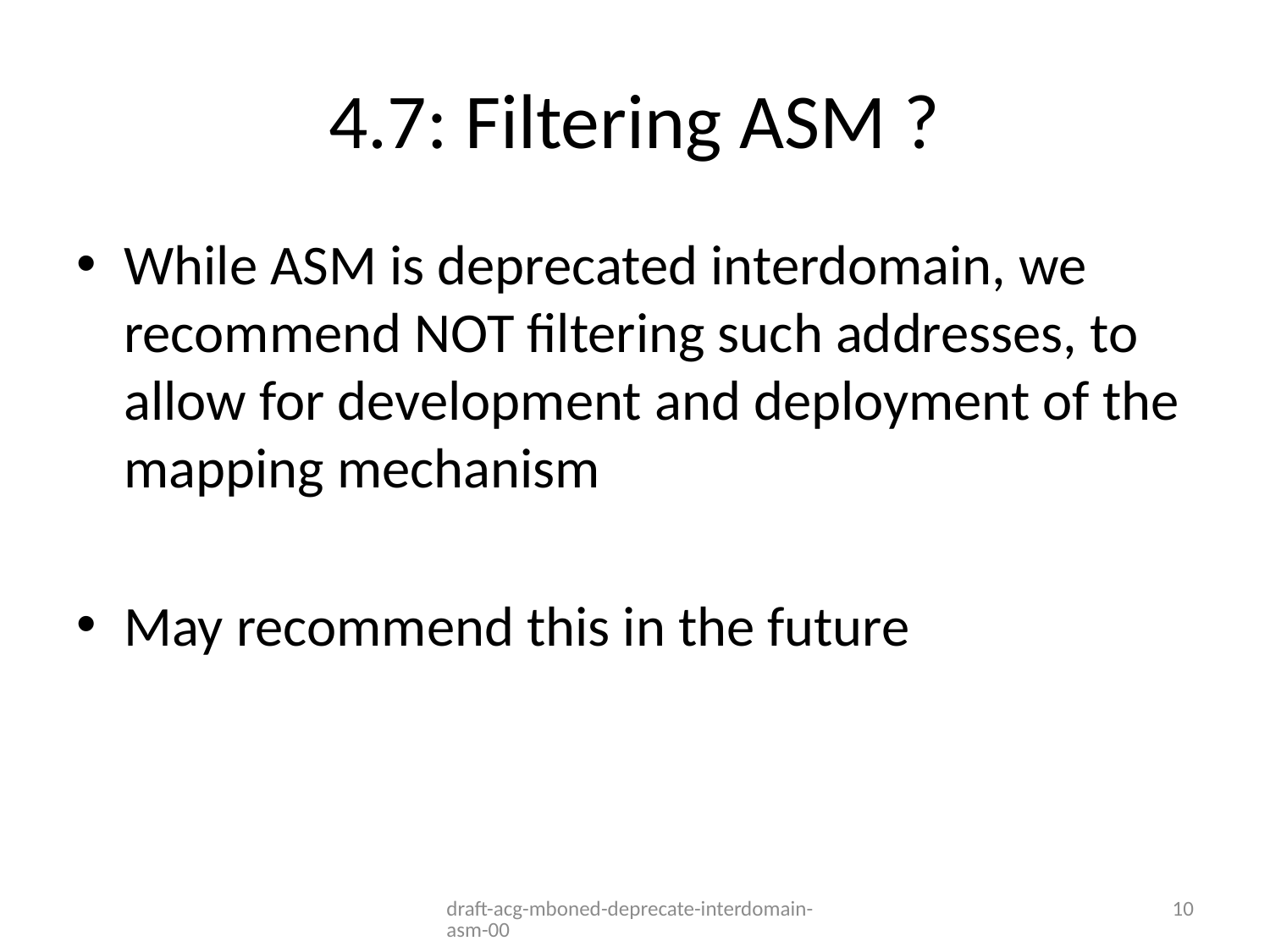

# 4.7: Filtering ASM ?
While ASM is deprecated interdomain, we recommend NOT filtering such addresses, to allow for development and deployment of the mapping mechanism

May recommend this in the future
draft-acg-mboned-deprecate-interdomain-asm-00
10